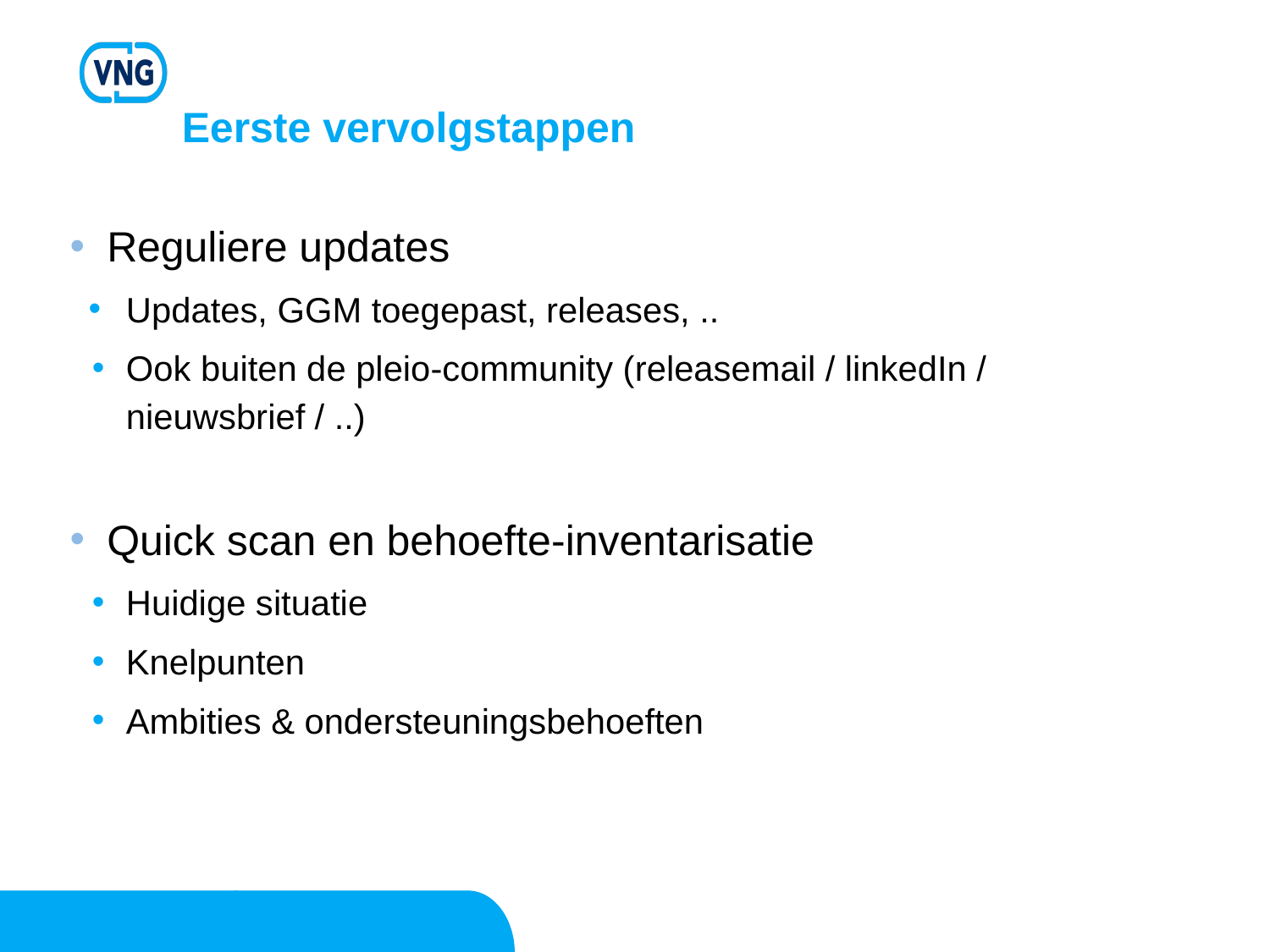

# Eerste vervolgstappen
 Reguliere updates
Updates, GGM toegepast, releases, ..
Ook buiten de pleio-community (releasemail / linkedIn / nieuwsbrief / ..)

 Quick scan en behoefte-inventarisatie
Huidige situatie
Knelpunten
Ambities & ondersteuningsbehoeften